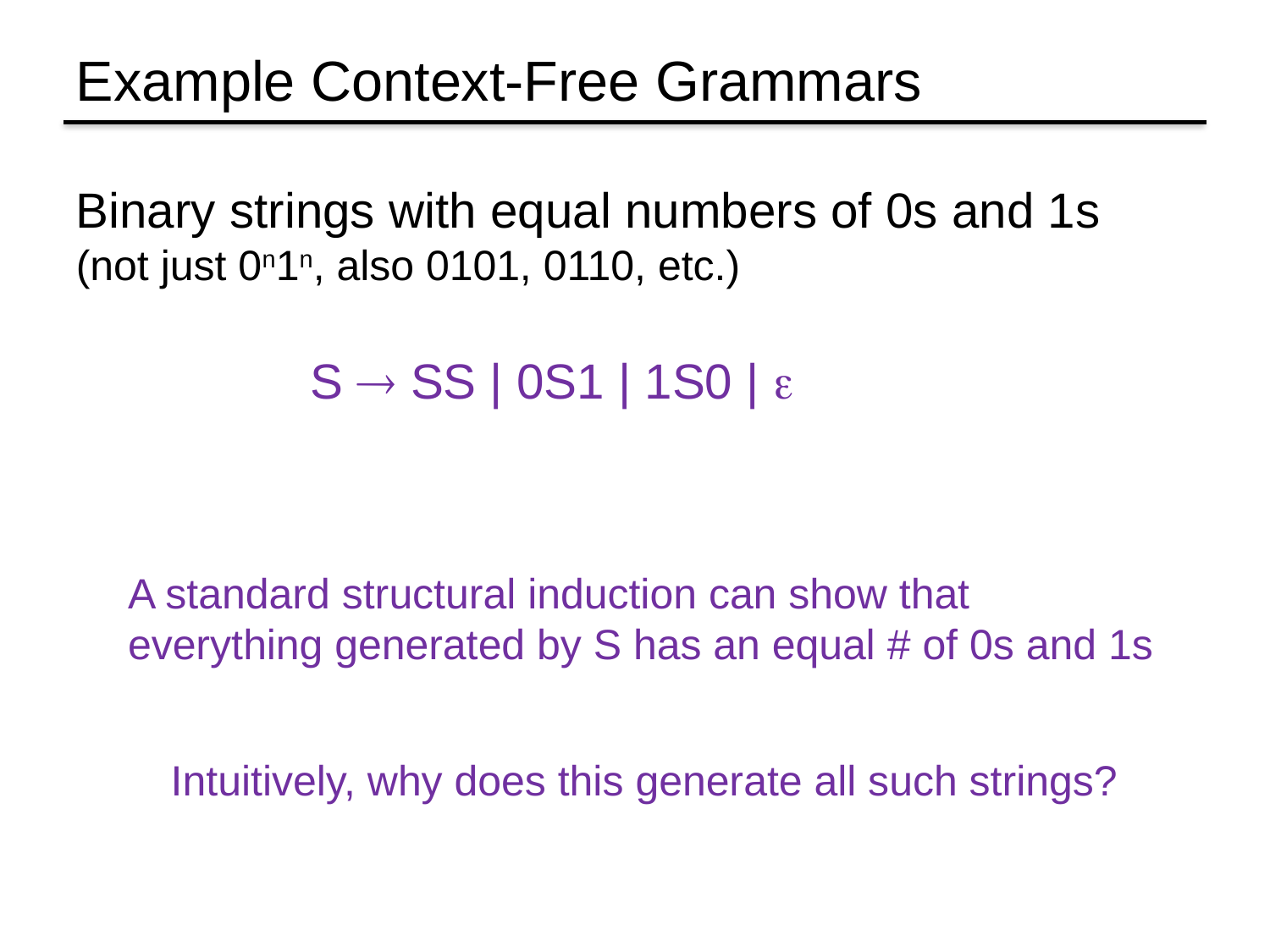

# Example Context-Free Grammars
Binary strings with equal numbers of 0s and 1s
(not just 0n1n, also 0101, 0110, etc.)

S → SS | 0S1 | 1S0 | ε
A standard structural induction can show that everything generated by S has an equal # of 0s and 1s
Intuitively, why does this generate all such strings?